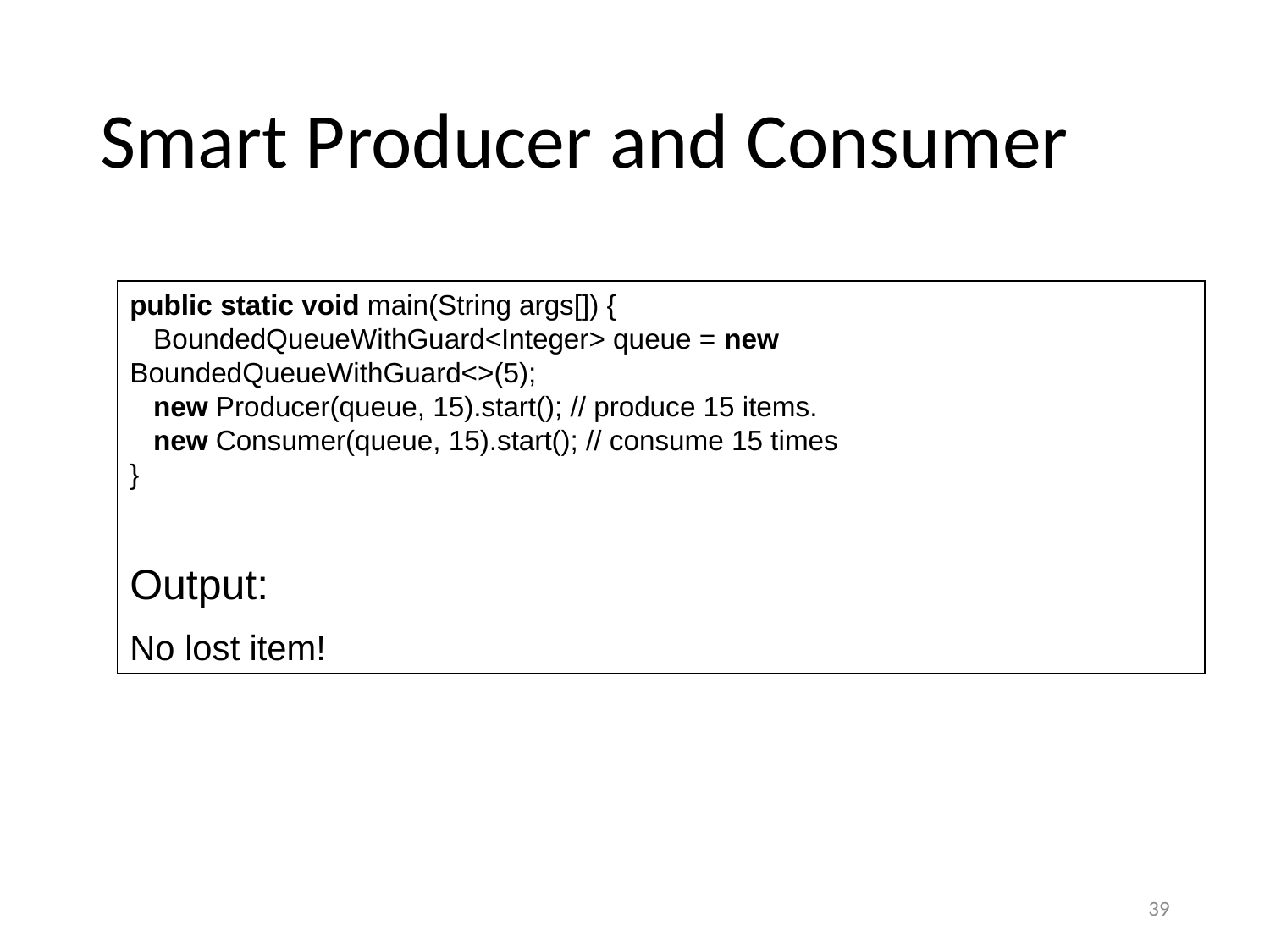

# Smart Producer and Consumer
public static void main(String args[]) {
   BoundedQueueWithGuard<Integer> queue = new BoundedQueueWithGuard<>(5);
   new Producer(queue, 15).start(); // produce 15 items.
   new Consumer(queue, 15).start(); // consume 15 times
}

Output:

No lost item!
39